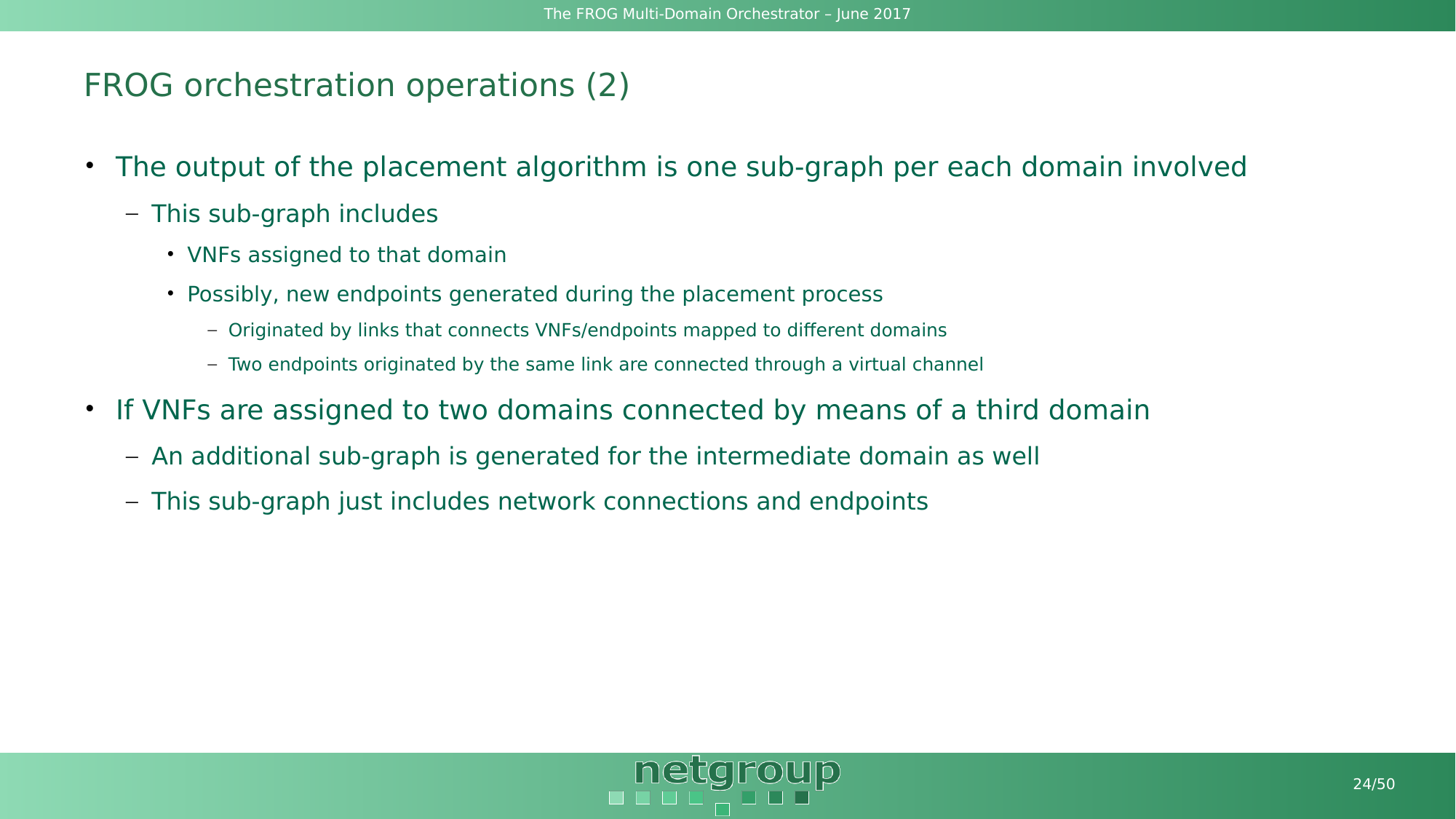

# FROG orchestration operations (2)
The output of the placement algorithm is one sub-graph per each domain involved
This sub-graph includes
VNFs assigned to that domain
Possibly, new endpoints generated during the placement process
Originated by links that connects VNFs/endpoints mapped to different domains
Two endpoints originated by the same link are connected through a virtual channel
If VNFs are assigned to two domains connected by means of a third domain
An additional sub-graph is generated for the intermediate domain as well
This sub-graph just includes network connections and endpoints